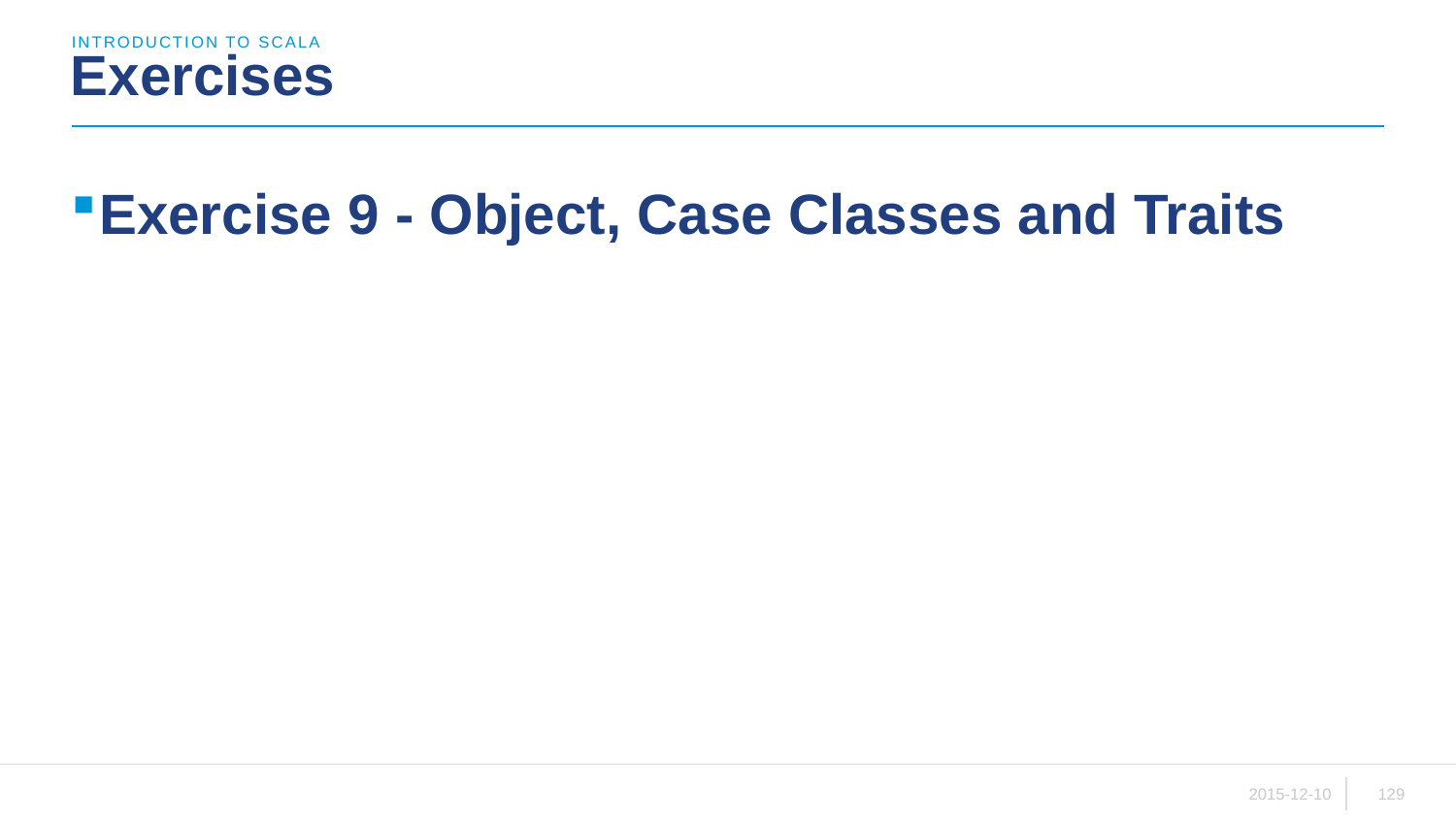

introduction to scala
# Exercises
Exercise 9 - Object, Case Classes and Traits